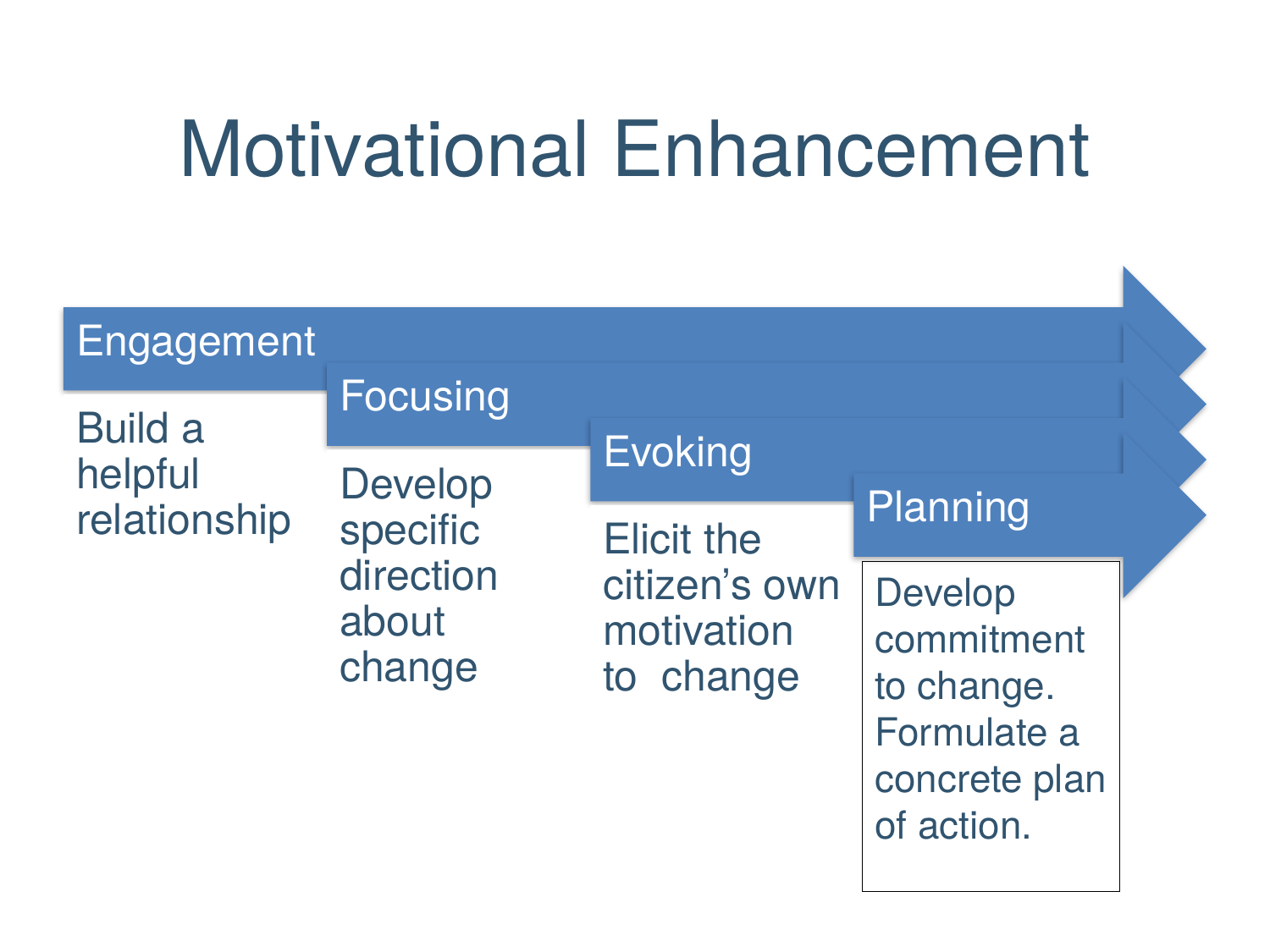

# Motivational Enhancement
Engagement
Build a helpful relationship
Focusing
Develop specific direction about change
Evoking
Elicit the citizen’s own motivation to  change
Planning
Develop  commitment to change.
Formulate a concrete plan of action.